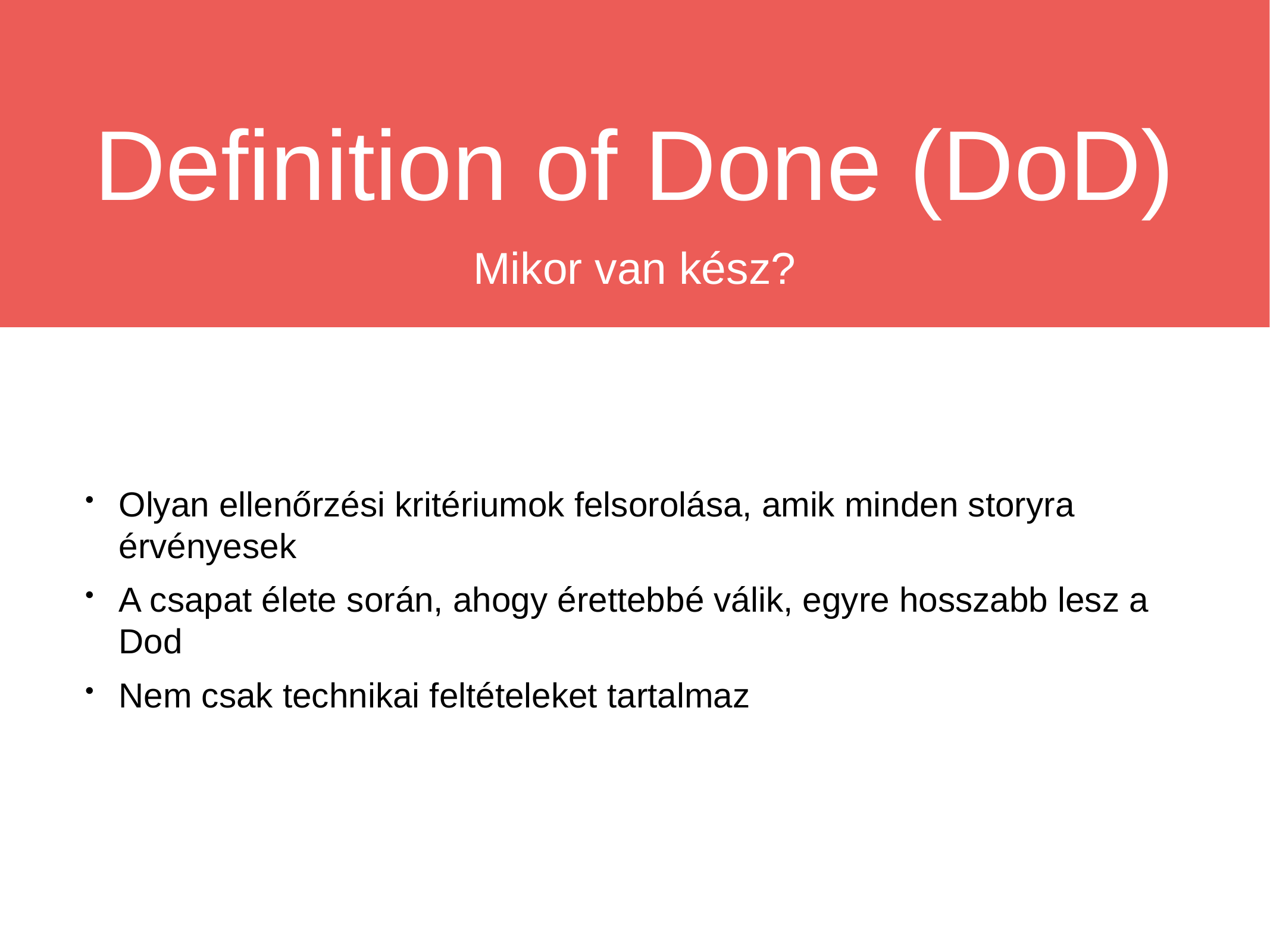

Definition of Done (DoD)
Mikor van kész?
Olyan ellenőrzési kritériumok felsorolása, amik minden storyra érvényesek
A csapat élete során, ahogy érettebbé válik, egyre hosszabb lesz a Dod
Nem csak technikai feltételeket tartalmaz